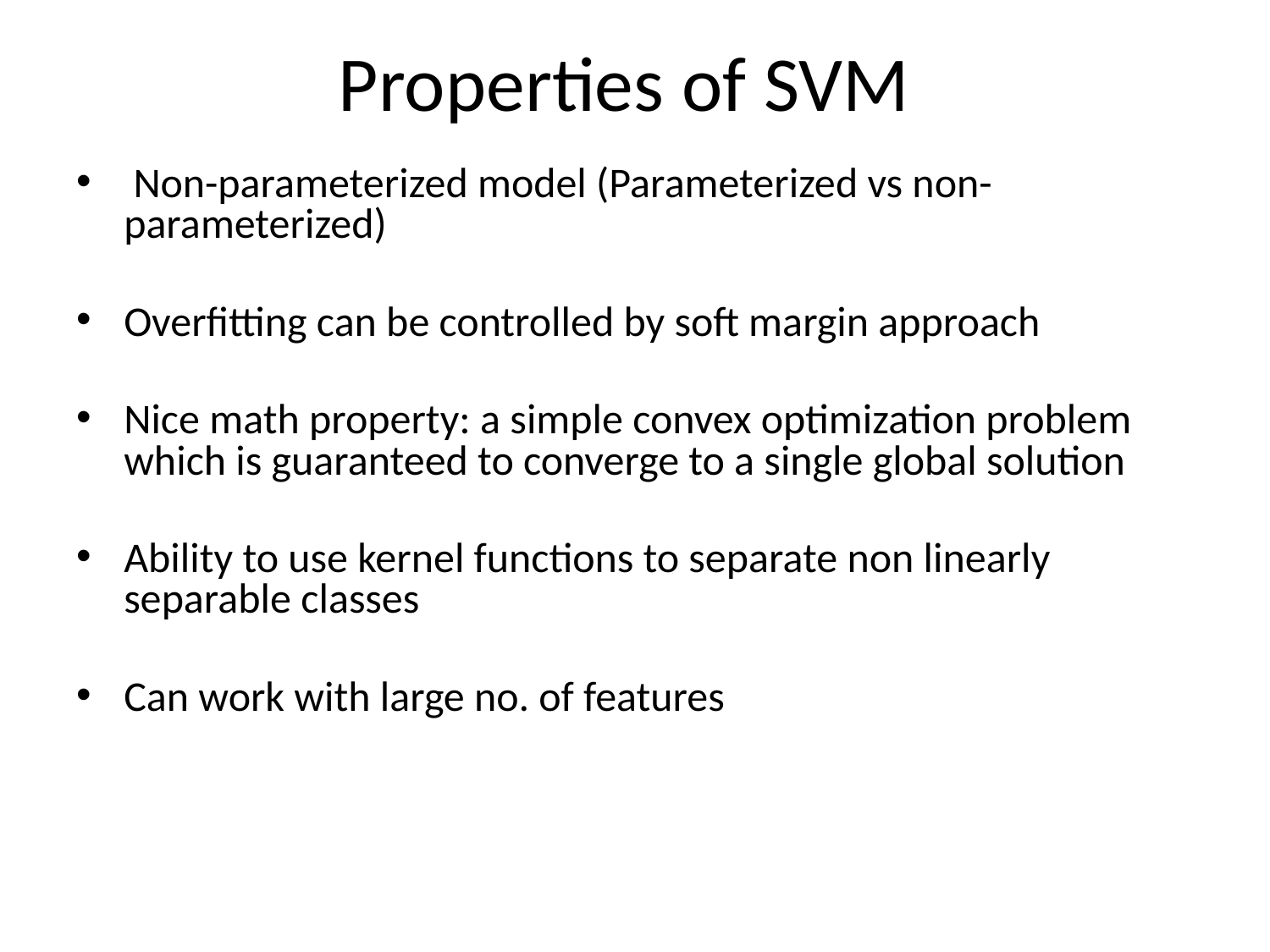

# Properties of SVM
 Non-parameterized model (Parameterized vs non-parameterized)

Overfitting can be controlled by soft margin approach

Nice math property: a simple convex optimization problem which is guaranteed to converge to a single global solution

Ability to use kernel functions to separate non linearly separable classes

Can work with large no. of features